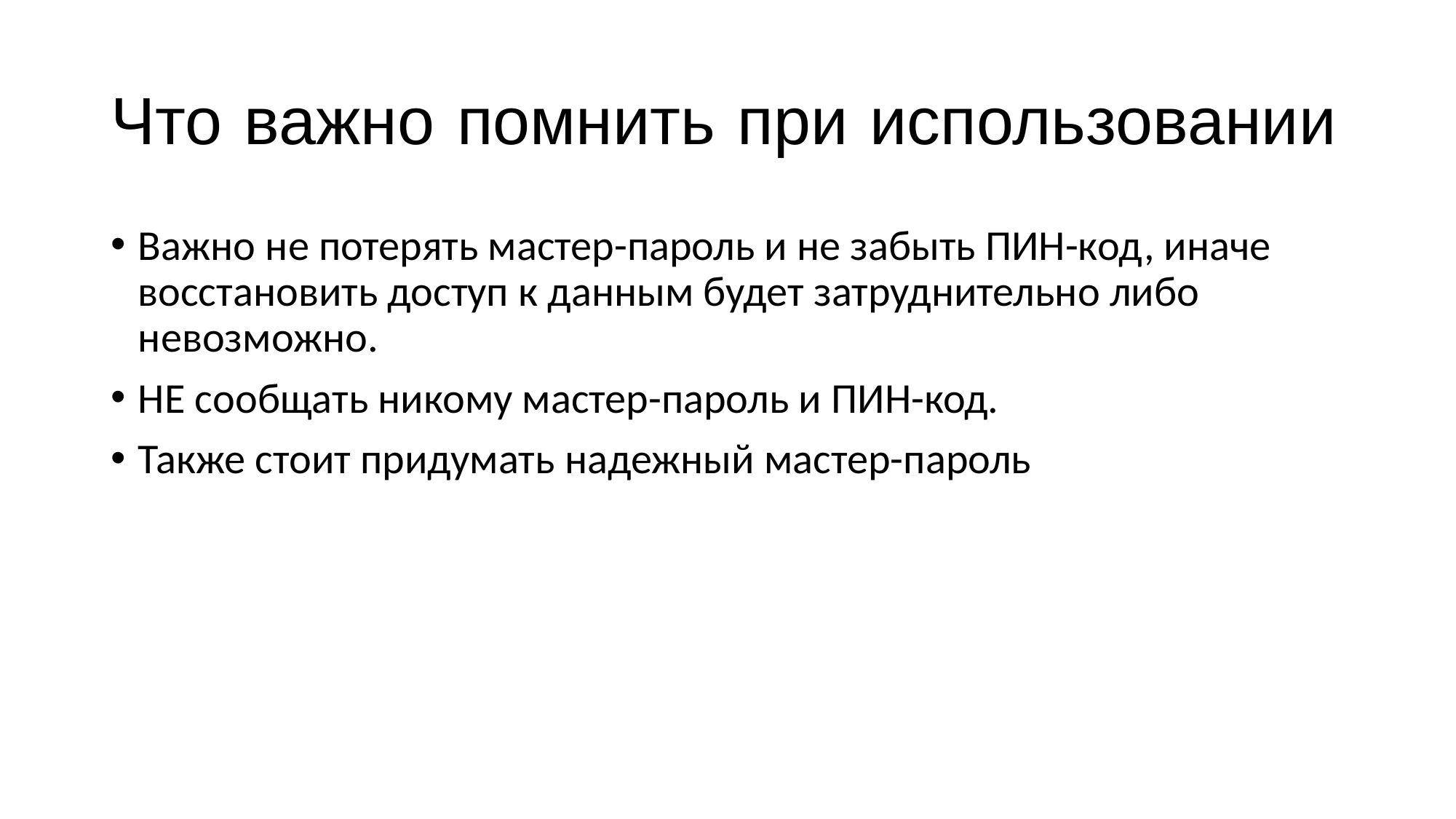

# Что важно помнить при использовании
Важно не потерять мастер-пароль и не забыть ПИН-код, иначе восстановить доступ к данным будет затруднительно либо невозможно.
НЕ сообщать никому мастер-пароль и ПИН-код.
Также стоит придумать надежный мастер-пароль